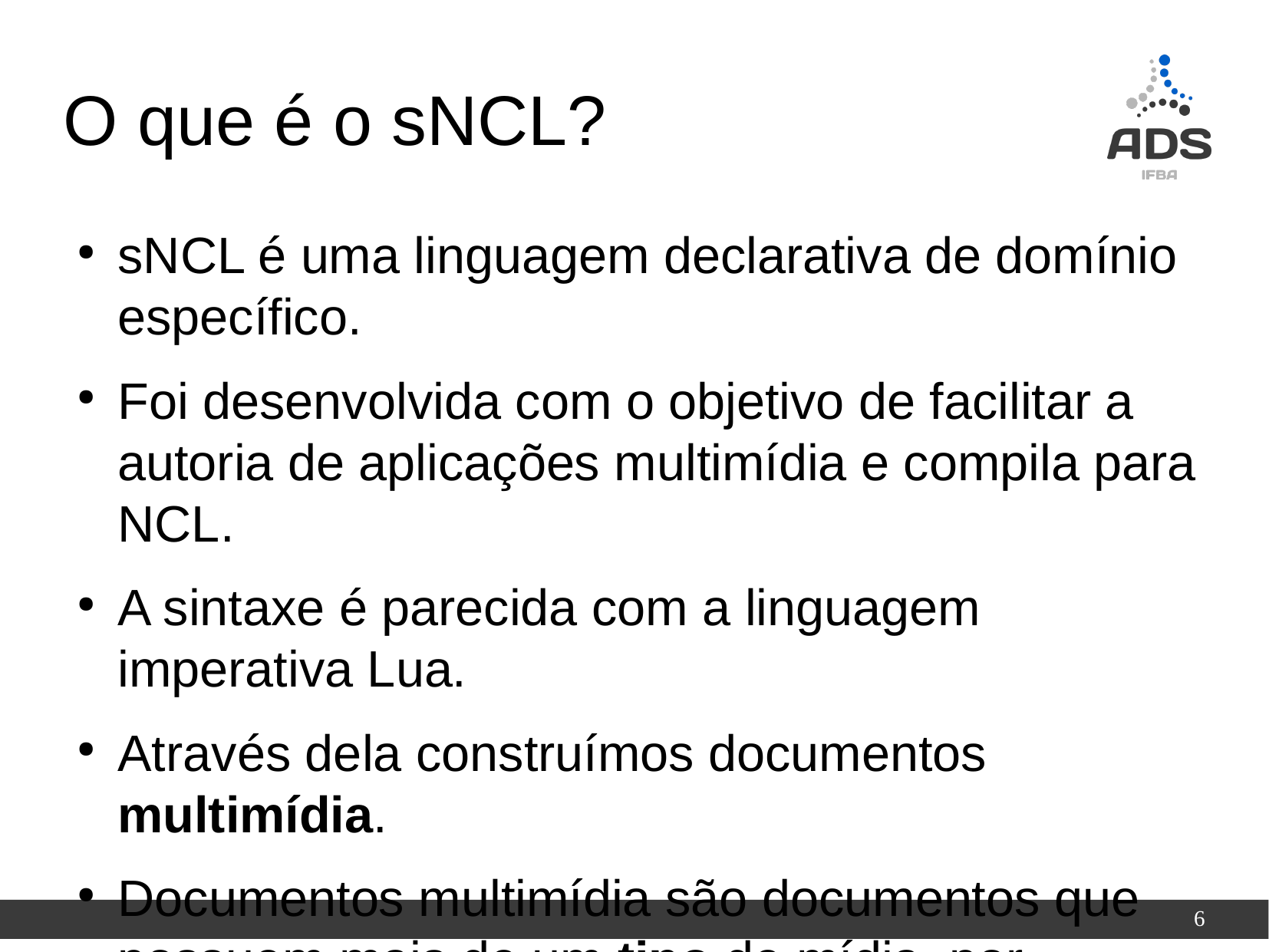

sNCL é uma linguagem declarativa de domínio específico.
Foi desenvolvida com o objetivo de facilitar a autoria de aplicações multimídia e compila para NCL.
A sintaxe é parecida com a linguagem imperativa Lua.
Através dela construímos documentos multimídia.
Documentos multimídia são documentos que possuem mais de um tipo de mídia, por exemplo: imagem, audio, vídeo.

O que é o sNCL?
6